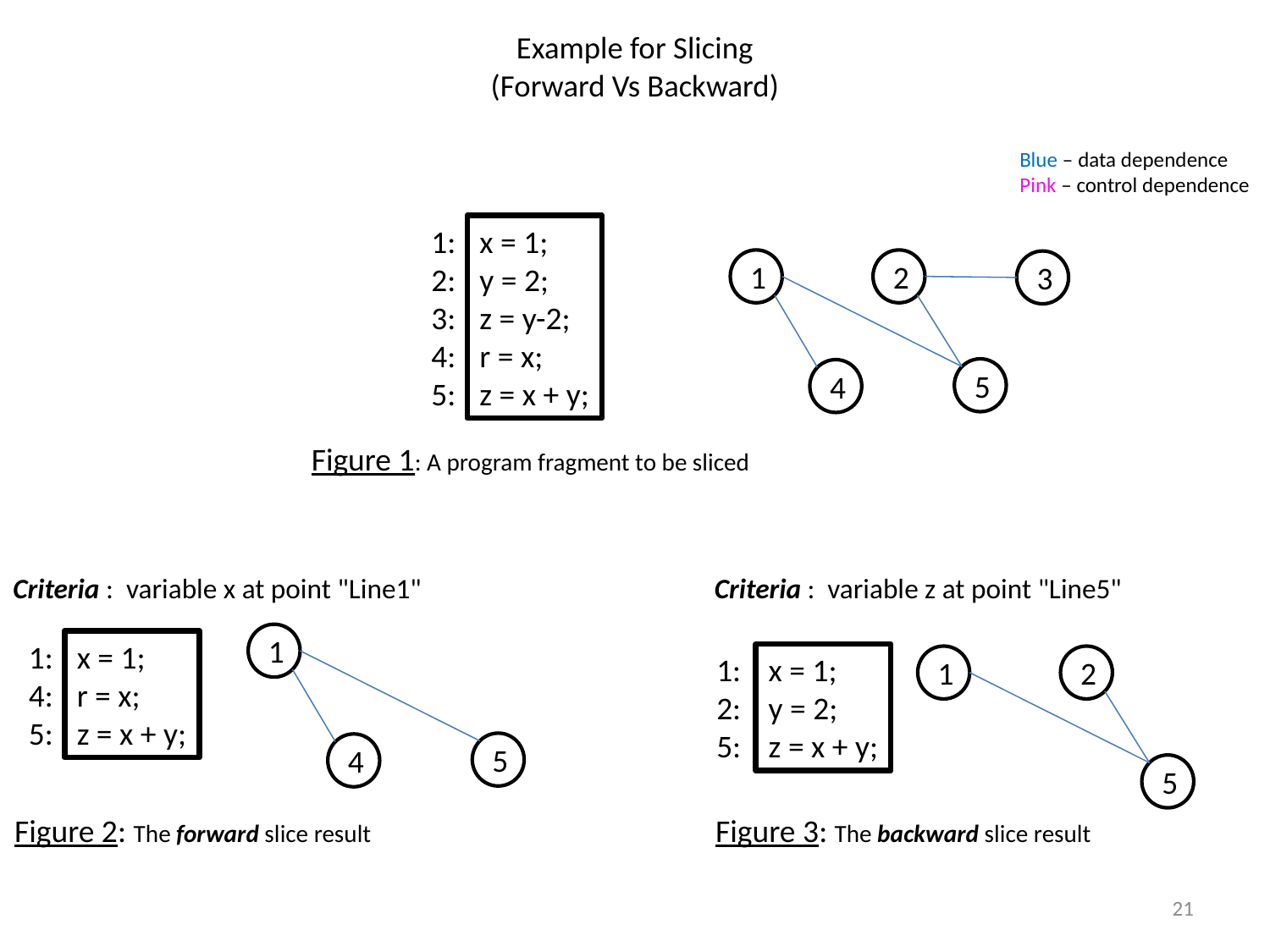

# Example for Slicing (Forward Vs Backward)
Blue – data dependence
Pink – control dependence
1:
2:
3:
4:
5:
x = 1;
y = 2;
z = y-2;
r = x;
z = x + y;
1
2
3
5
4
Figure 1: A program fragment to be sliced
Criteria :  variable x at point "Line1"
Criteria :  variable z at point "Line5"
1
1:
4:
5:
x = 1;
r = x;
z = x + y;
1:
2:
5:
x = 1;
y = 2;
z = x + y;
1
2
5
4
5
Figure 2: The forward slice result
Figure 3: The backward slice result
21